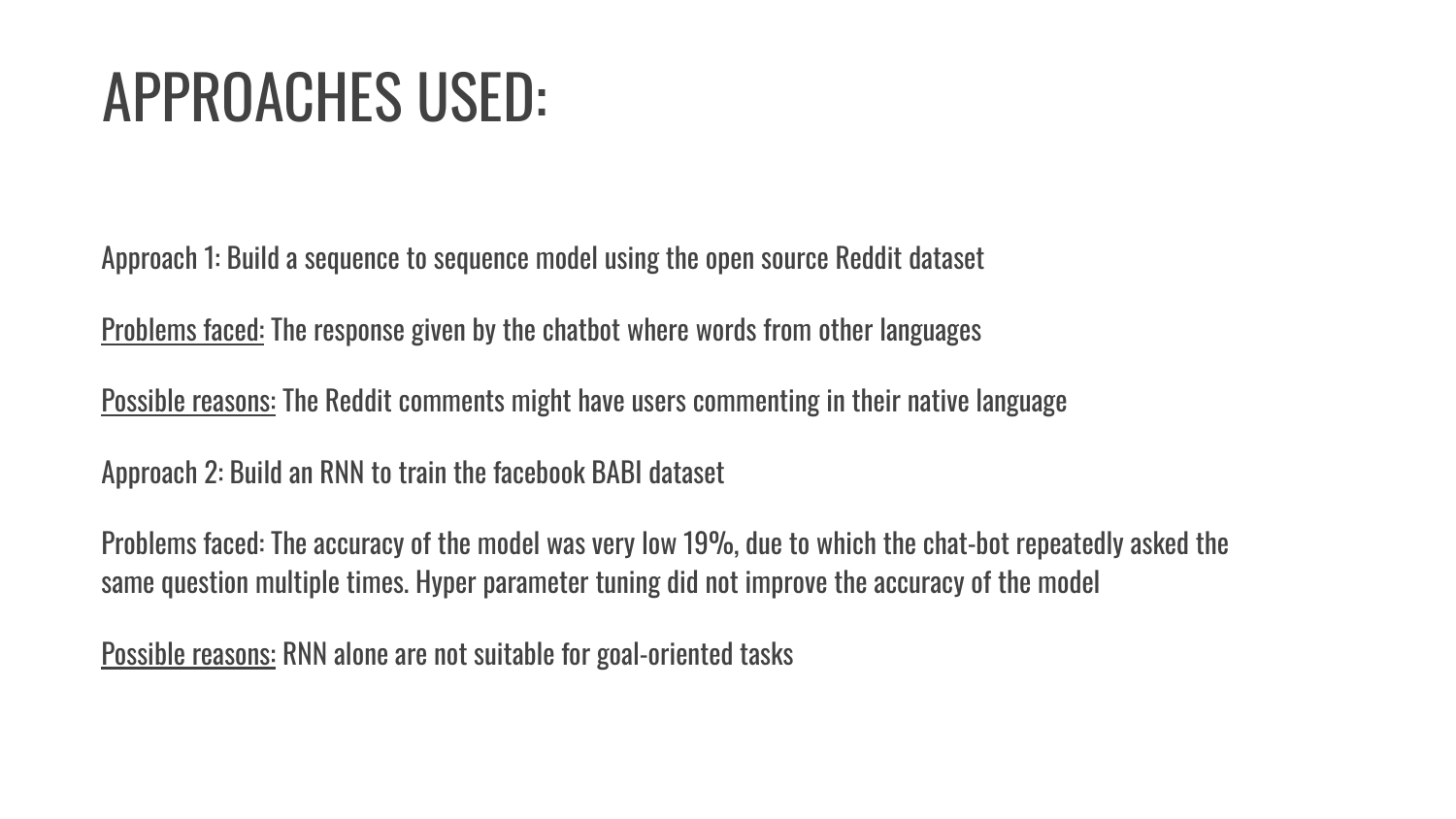

APPROACHES USED:

Approach 1: Build a sequence to sequence model using the open source Reddit dataset
Problems faced: The response given by the chatbot where words from other languages
Possible reasons: The Reddit comments might have users commenting in their native language
Approach 2: Build an RNN to train the facebook BABI dataset
Problems faced: The accuracy of the model was very low 19%, due to which the chat-bot repeatedly asked the same question multiple times. Hyper parameter tuning did not improve the accuracy of the model
Possible reasons: RNN alone are not suitable for goal-oriented tasks